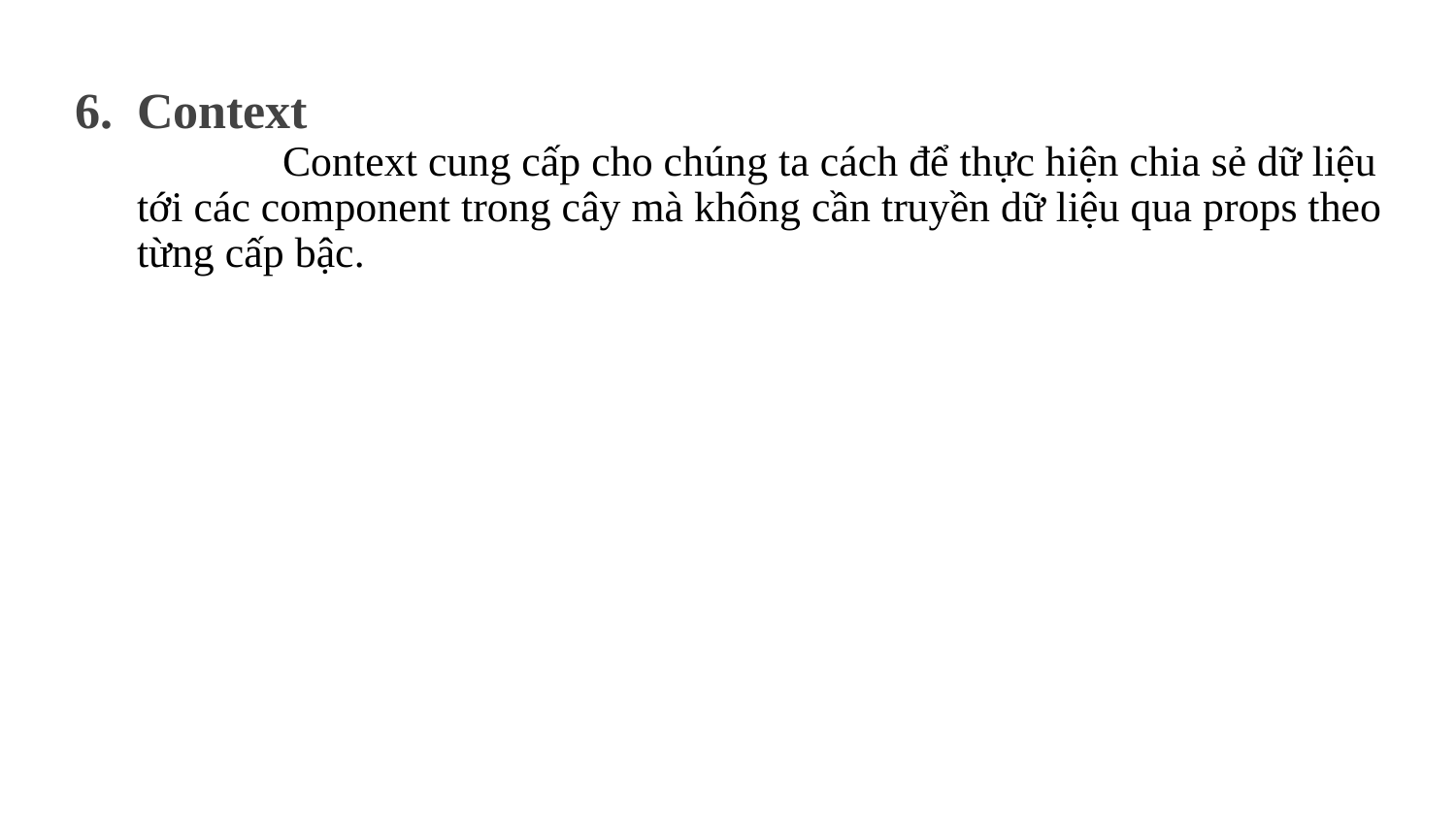

Context
	Context cung cấp cho chúng ta cách để thực hiện chia sẻ dữ liệu tới các component trong cây mà không cần truyền dữ liệu qua props theo từng cấp bậc.